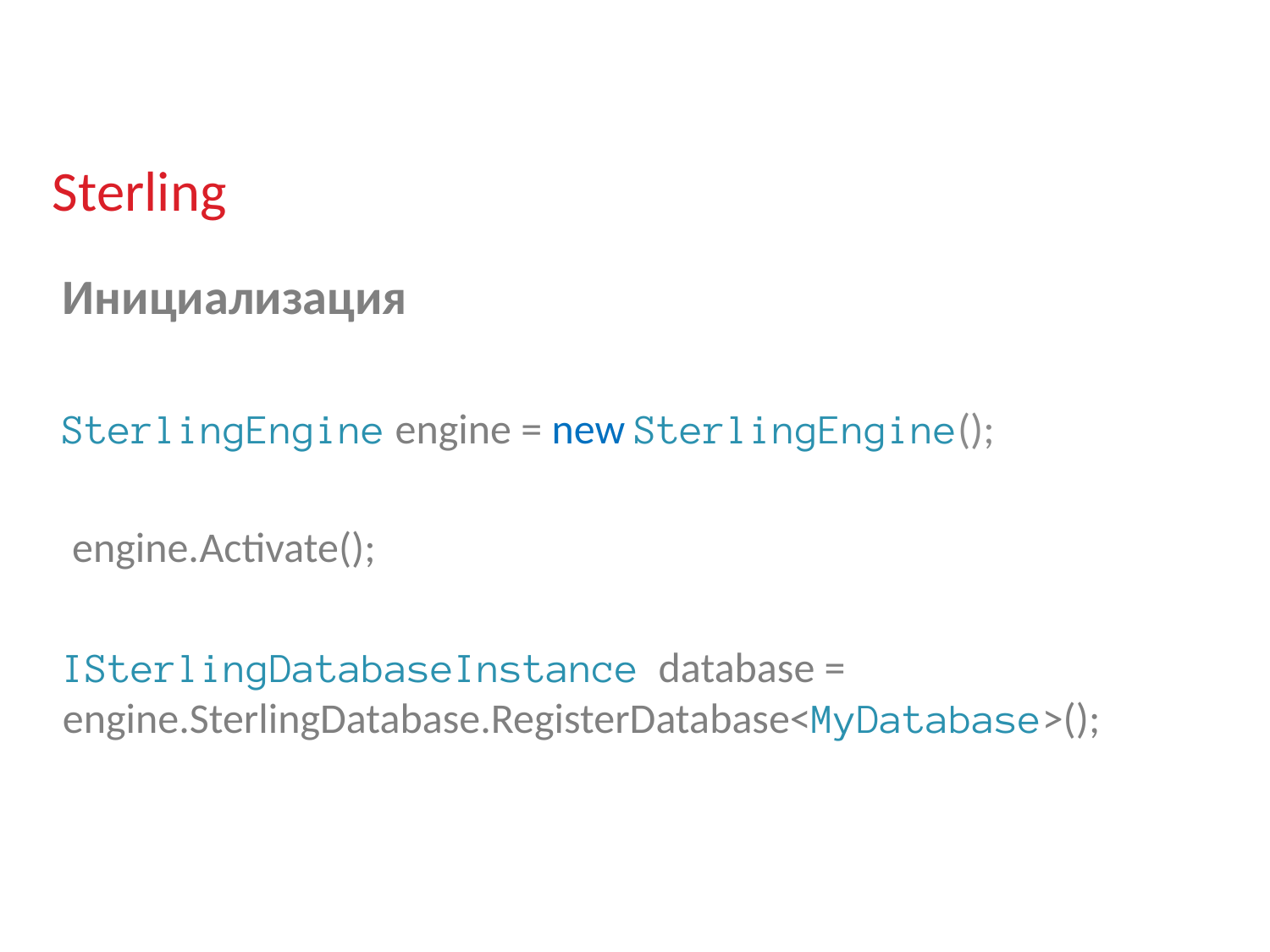

# Sterling
Инициализация

SterlingEngine engine = new SterlingEngine();

 engine.Activate();

ISterlingDatabaseInstance  database = engine.SterlingDatabase.RegisterDatabase<MyDatabase>();